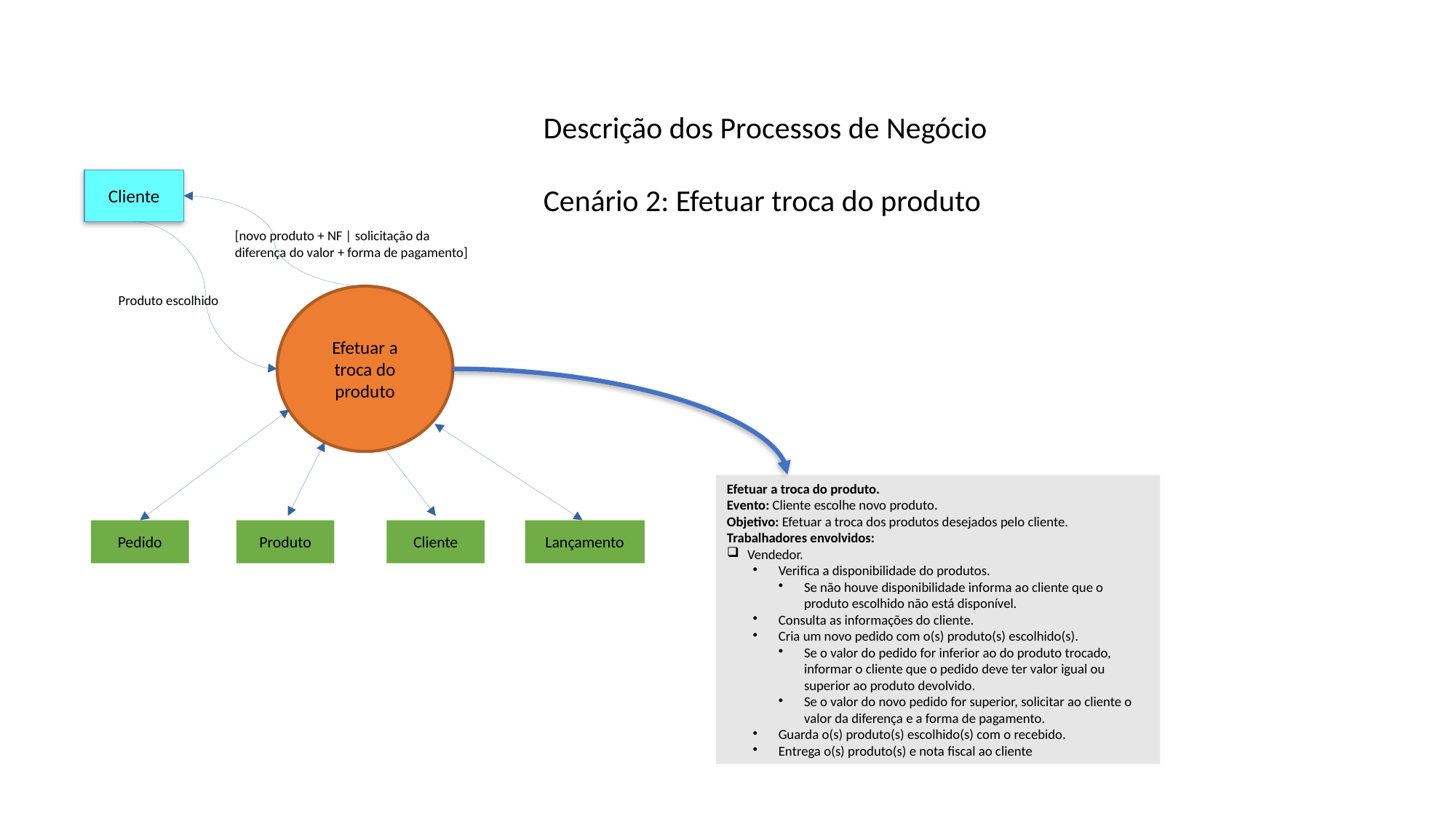

Descrição dos Processos de Negócio

Cenário 2: Efetuar troca do produto
Cliente

[novo produto + NF | solicitação da diferença do valor + forma de pagamento]
Produto escolhido
Efetuar a troca do produto

Efetuar a troca do produto.
Evento: Cliente escolhe novo produto.
Objetivo: Efetuar a troca dos produtos desejados pelo cliente.
Trabalhadores envolvidos:
Vendedor.
Verifica a disponibilidade do produtos.
Se não houve disponibilidade informa ao cliente que o produto escolhido não está disponível.
Consulta as informações do cliente.
Cria um novo pedido com o(s) produto(s) escolhido(s).
Se o valor do pedido for inferior ao do produto trocado, informar o cliente que o pedido deve ter valor igual ou superior ao produto devolvido.
Se o valor do novo pedido for superior, solicitar ao cliente o valor da diferença e a forma de pagamento.
Guarda o(s) produto(s) escolhido(s) com o recebido.
Entrega o(s) produto(s) e nota fiscal ao cliente
Pedido
Produto
Cliente
Lançamento